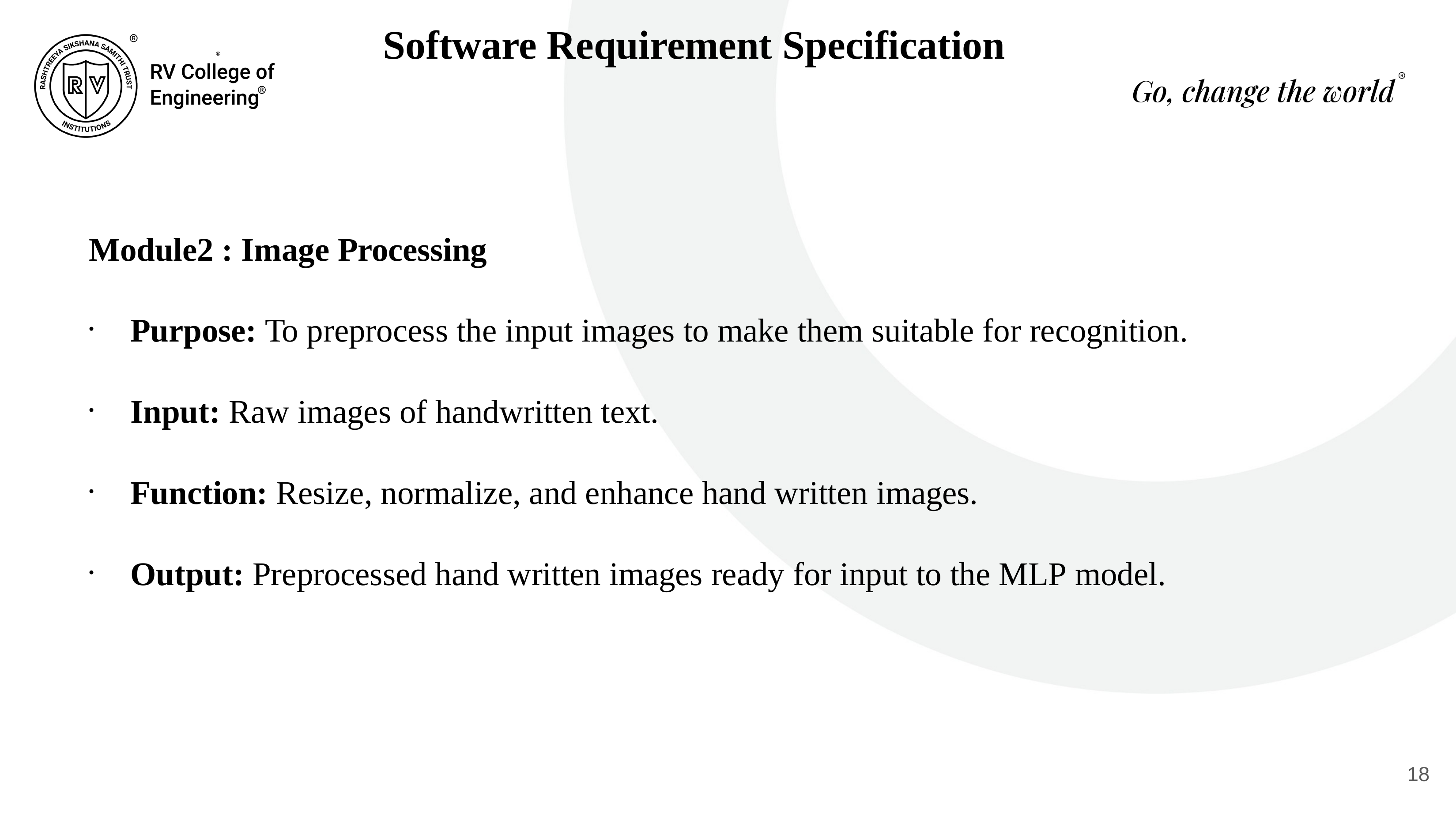

# Software Requirement Specification

Module2 : Image Processing

Purpose: To preprocess the input images to make them suitable for recognition.

Input: Raw images of handwritten text.

Function: Resize, normalize, and enhance hand written images.

Output: Preprocessed hand written images ready for input to the MLP model.
18